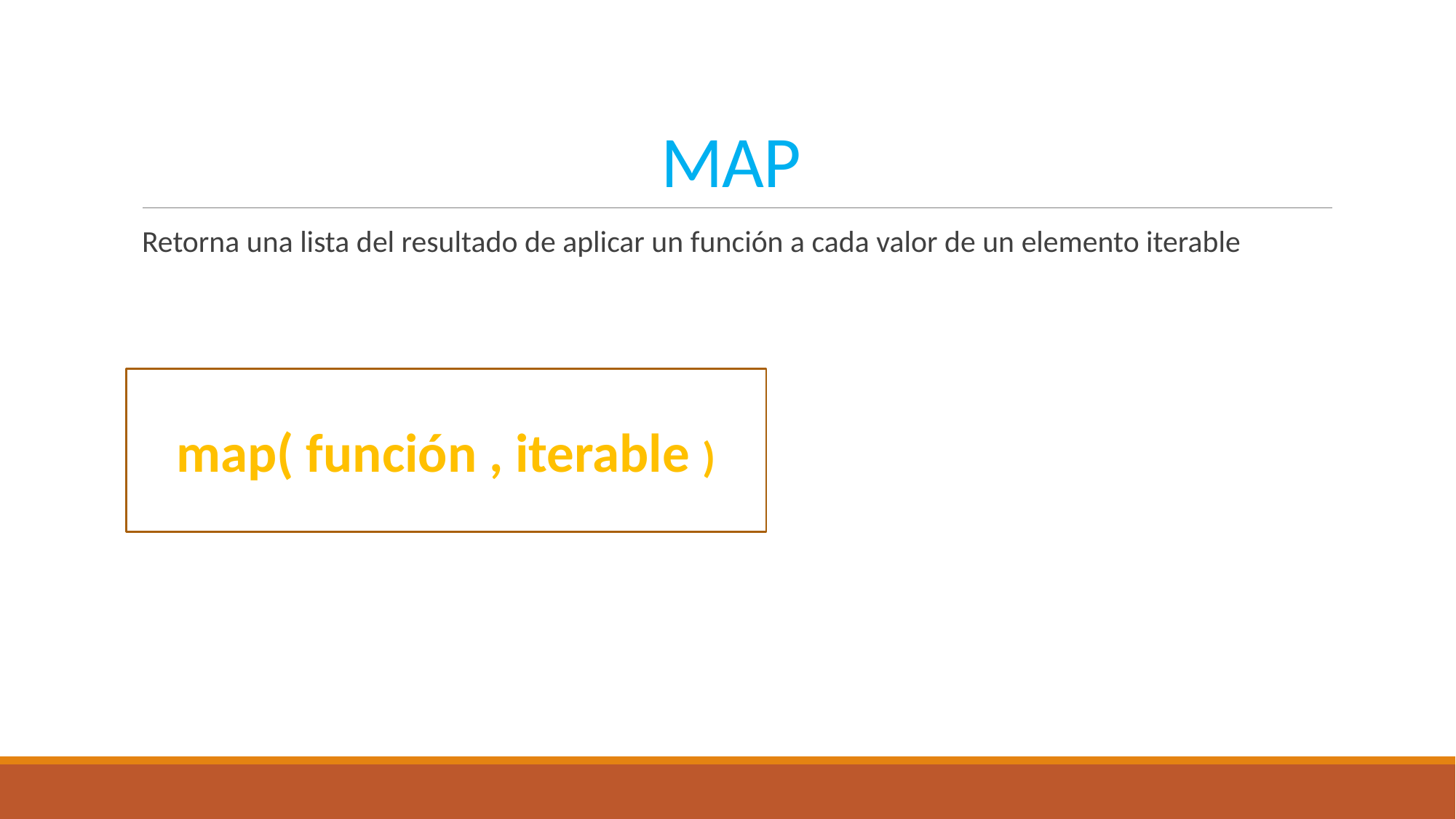

# MAP
Retorna una lista del resultado de aplicar un función a cada valor de un elemento iterable
map( función , iterable )